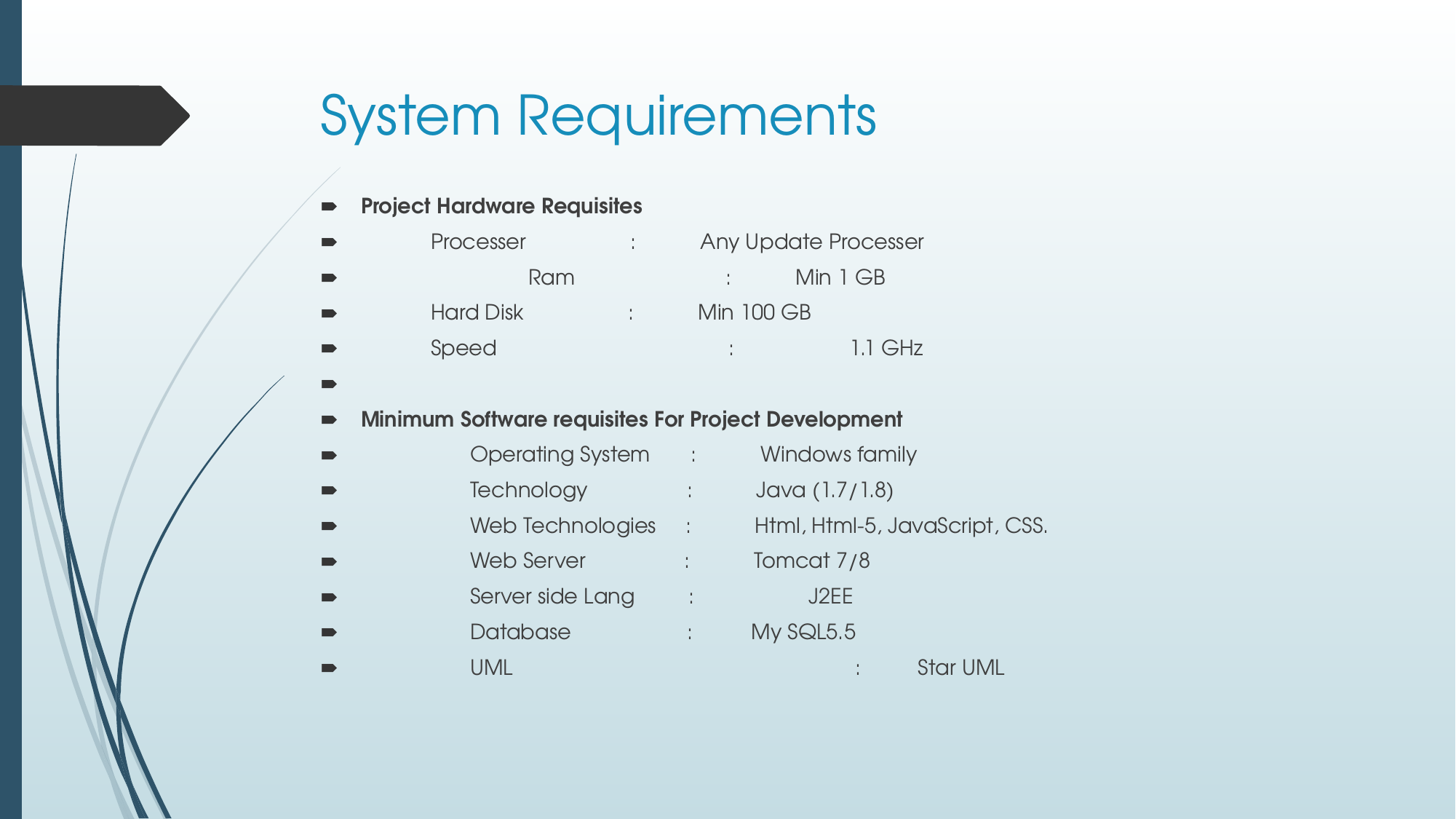

# System Requirements
Project Hardware Requisites
            Processer                  :           Any Update Processer
	          Ram                          :           Min 1 GB
            Hard Disk                  :           Min 100 GB
            Speed		       :	         1.1 GHz

Minimum Software requisites For Project Development
	Operating System       :           Windows family
	Technology                 :           Java (1.7/1.8)
	Web Technologies     :           Html, Html-5, JavaScript, CSS.
	Web Server                 :           Tomcat 7/8
	Server side Lang	:	  J2EE
	Database                    :          My SQL5.5
	UML			          :	  Star UML